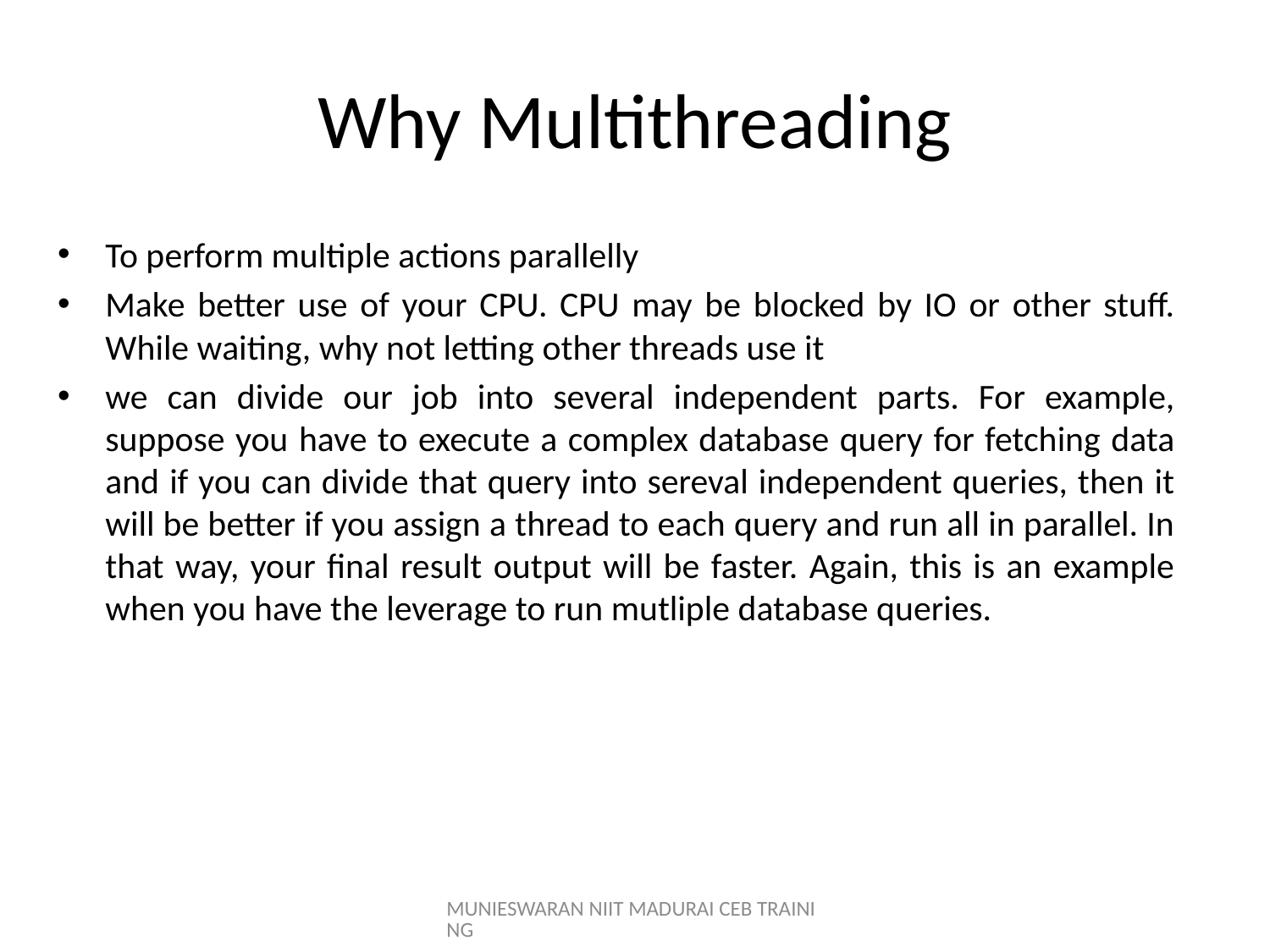

# Why Multithreading
To perform multiple actions parallelly
Make better use of your CPU. CPU may be blocked by IO or other stuff. While waiting, why not letting other threads use it
we can divide our job into several independent parts. For example, suppose you have to execute a complex database query for fetching data and if you can divide that query into sereval independent queries, then it will be better if you assign a thread to each query and run all in parallel. In that way, your final result output will be faster. Again, this is an example when you have the leverage to run mutliple database queries.

MUNIESWARAN NIIT MADURAI CEB TRAINING